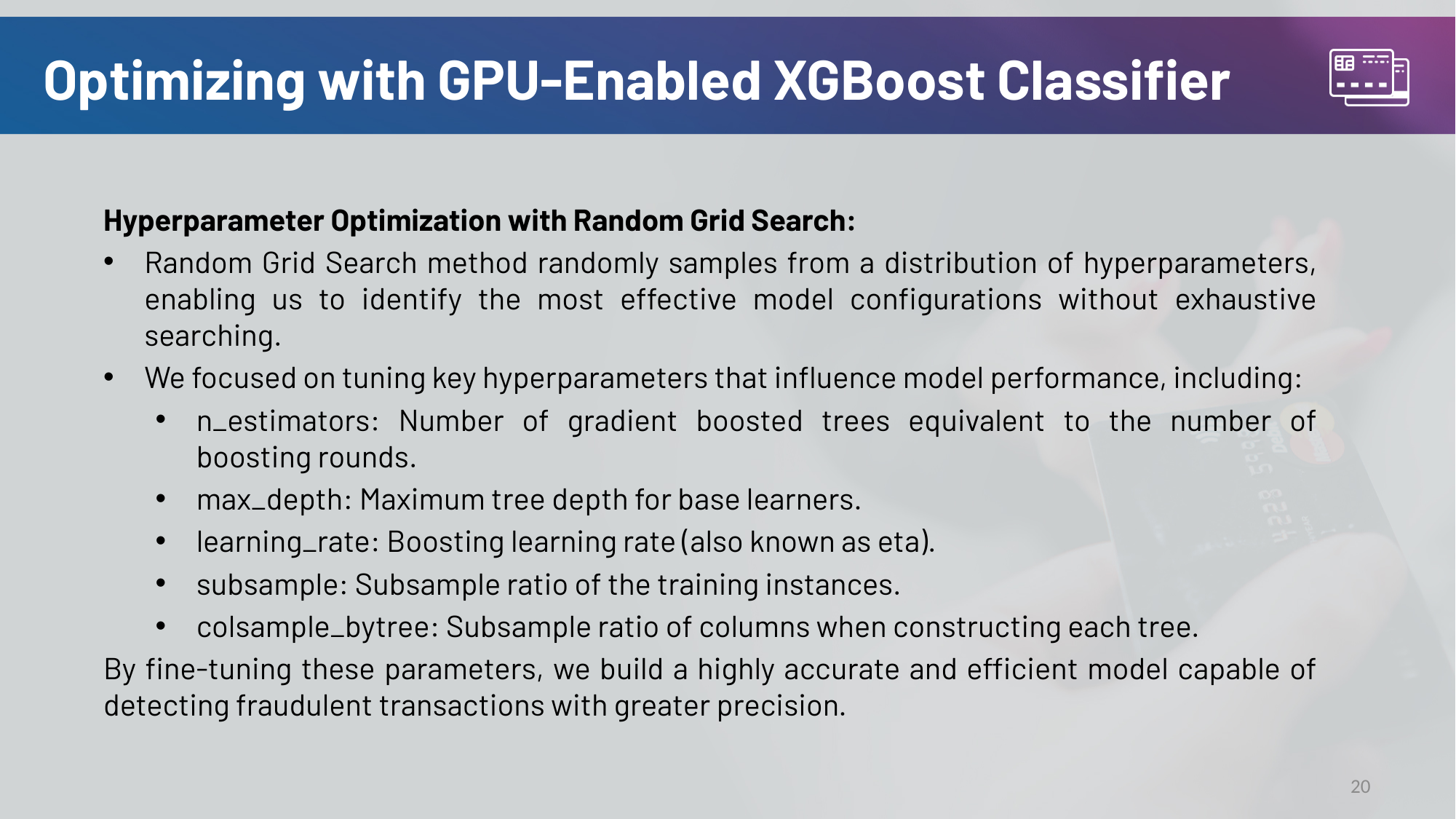

# Optimizing with GPU-Enabled XGBoost Classifier
Hyperparameter Optimization with Random Grid Search:
Random Grid Search method randomly samples from a distribution of hyperparameters, enabling us to identify the most effective model configurations without exhaustive searching.
We focused on tuning key hyperparameters that influence model performance, including:
n_estimators: Number of gradient boosted trees equivalent to the number of boosting rounds.
max_depth: Maximum tree depth for base learners.
learning_rate: Boosting learning rate (also known as eta).
subsample: Subsample ratio of the training instances.
colsample_bytree: Subsample ratio of columns when constructing each tree.
By fine-tuning these parameters, we build a highly accurate and efficient model capable of detecting fraudulent transactions with greater precision.
20